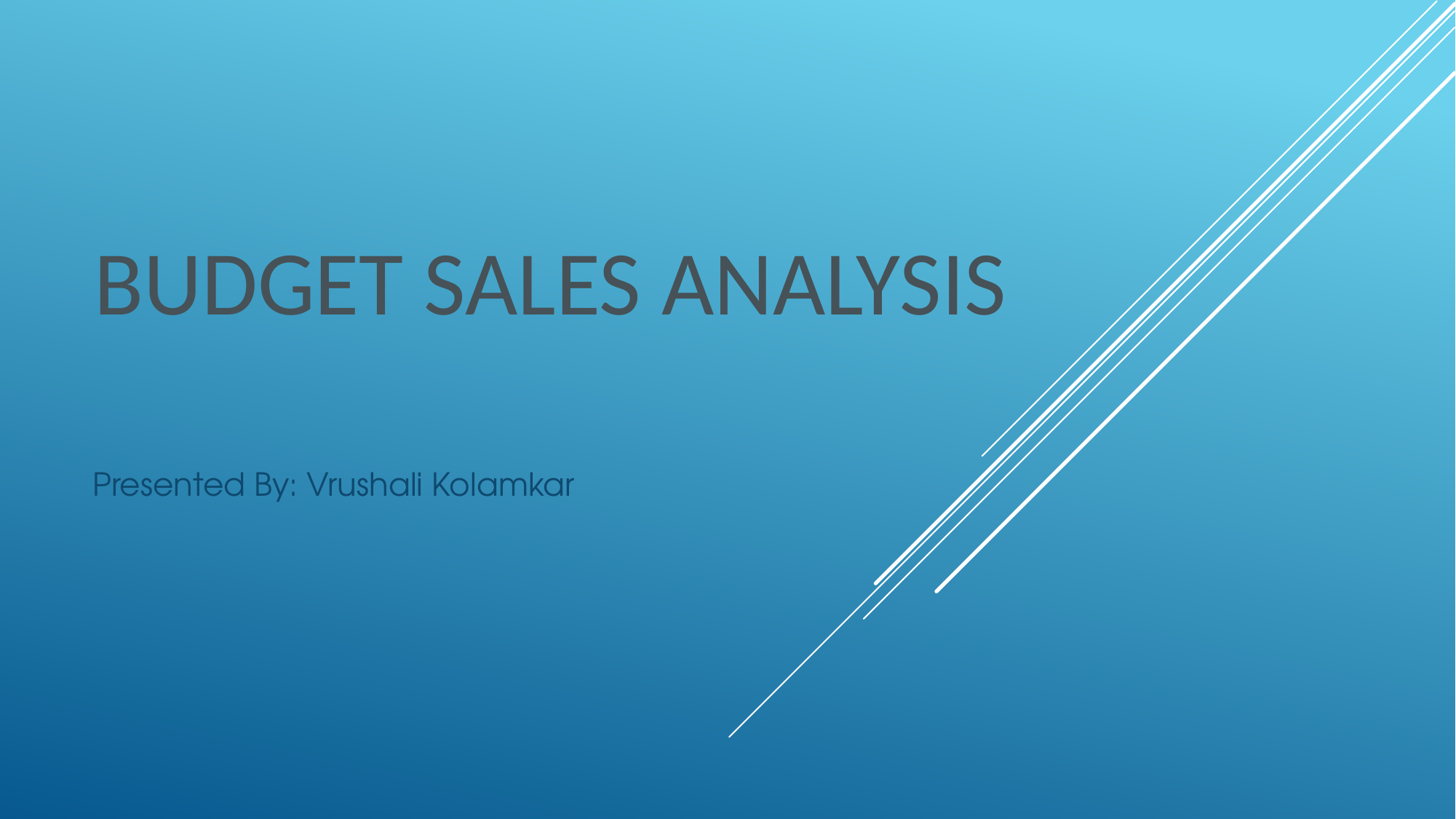

# BUDGET SALES ANALYSIS
Presented By: Vrushali Kolamkar